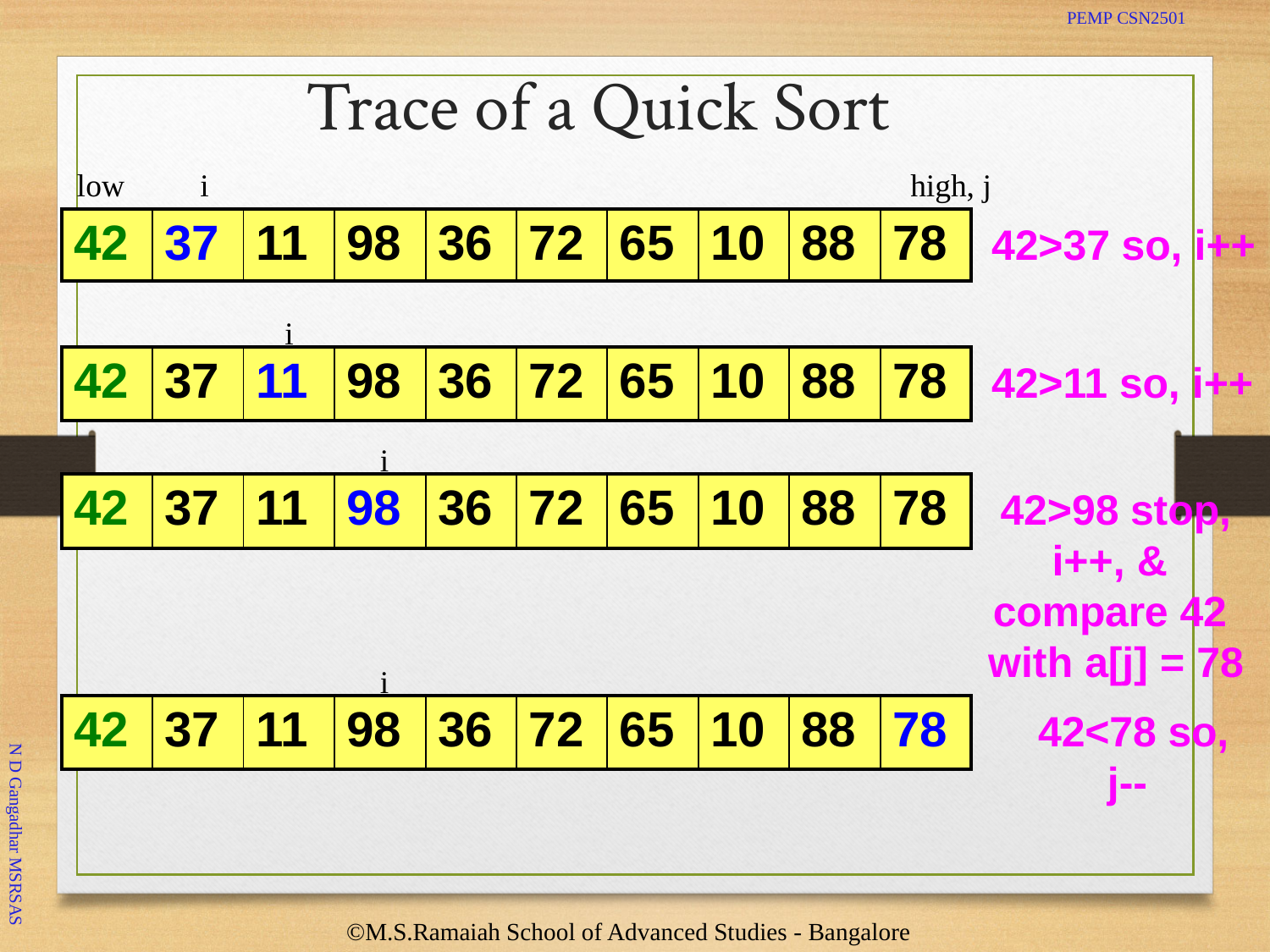

PEMP CSN2501
# Trace of a Quick Sort
low
i
high, j
| 42 | 37 | 11 | 98 | 36 | 72 | 65 | 10 | 88 | 78 |
| --- | --- | --- | --- | --- | --- | --- | --- | --- | --- |
42>37 so, i++
i
| 42 | 37 | 11 | 98 | 36 | 72 | 65 | 10 | 88 | 78 |
| --- | --- | --- | --- | --- | --- | --- | --- | --- | --- |
42>11 so, i++
i
| 42 | 37 | 11 | 98 | 36 | 72 | 65 | 10 | 88 | 78 |
| --- | --- | --- | --- | --- | --- | --- | --- | --- | --- |
42>98 stop,  i++, &  compare 42  with a[j] = 78
42<78 so, j--
i
| 42 | 37 | 11 | 98 | 36 | 72 | 65 | 10 | 88 | 78 |
| --- | --- | --- | --- | --- | --- | --- | --- | --- | --- |
N D Gangadhar MSRSAS
29
©M.S.Ramaiah School of Advanced Studies - Bangalore